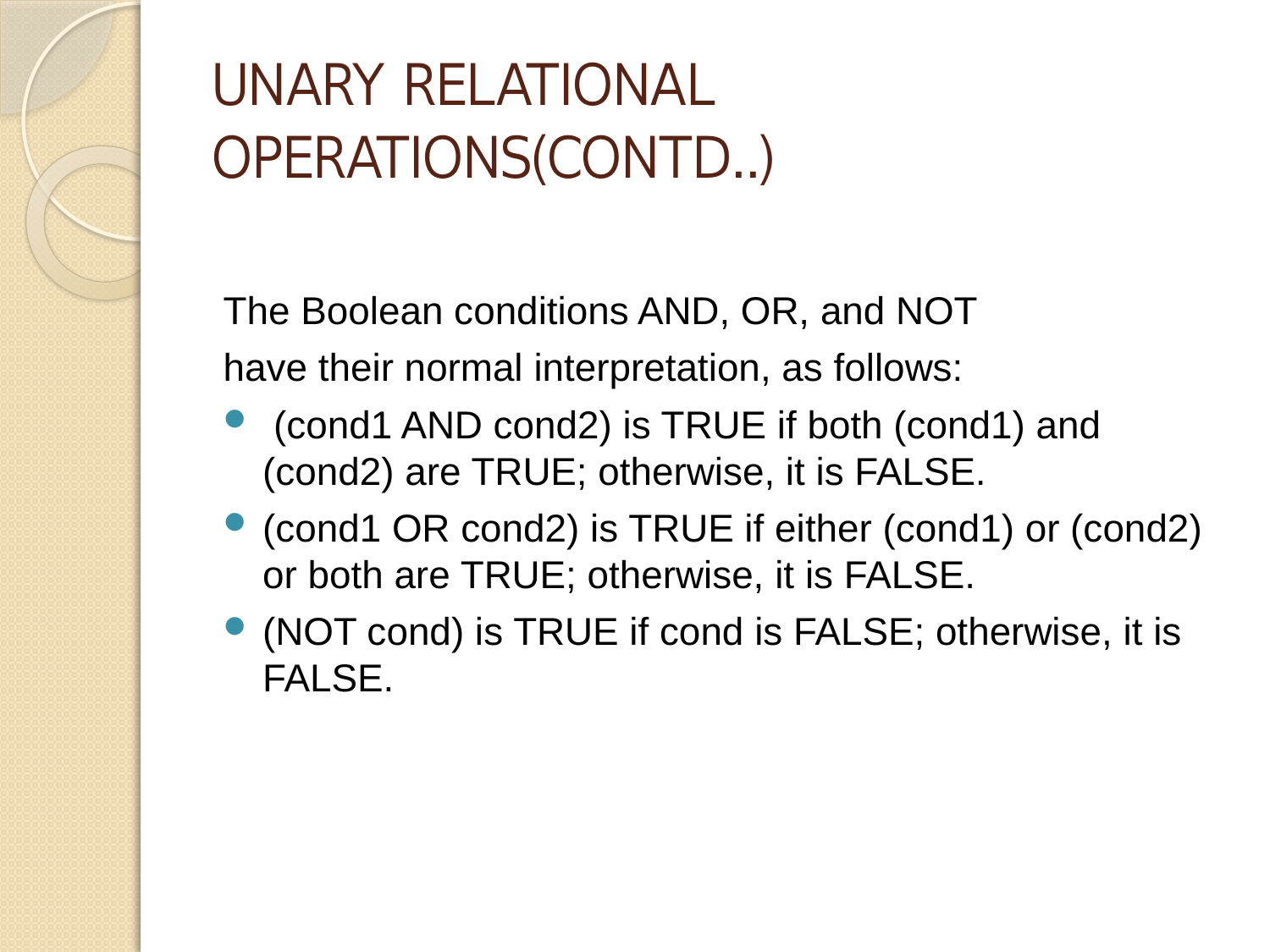

# UNARY RELATIONAL OPERATIONS(CONTD..)

The Boolean conditions AND, OR, and NOT
have their normal interpretation, as follows:
 (cond1 AND cond2) is TRUE if both (cond1) and (cond2) are TRUE; otherwise, it is FALSE.
(cond1 OR cond2) is TRUE if either (cond1) or (cond2) or both are TRUE; otherwise, it is FALSE.
(NOT cond) is TRUE if cond is FALSE; otherwise, it is FALSE.